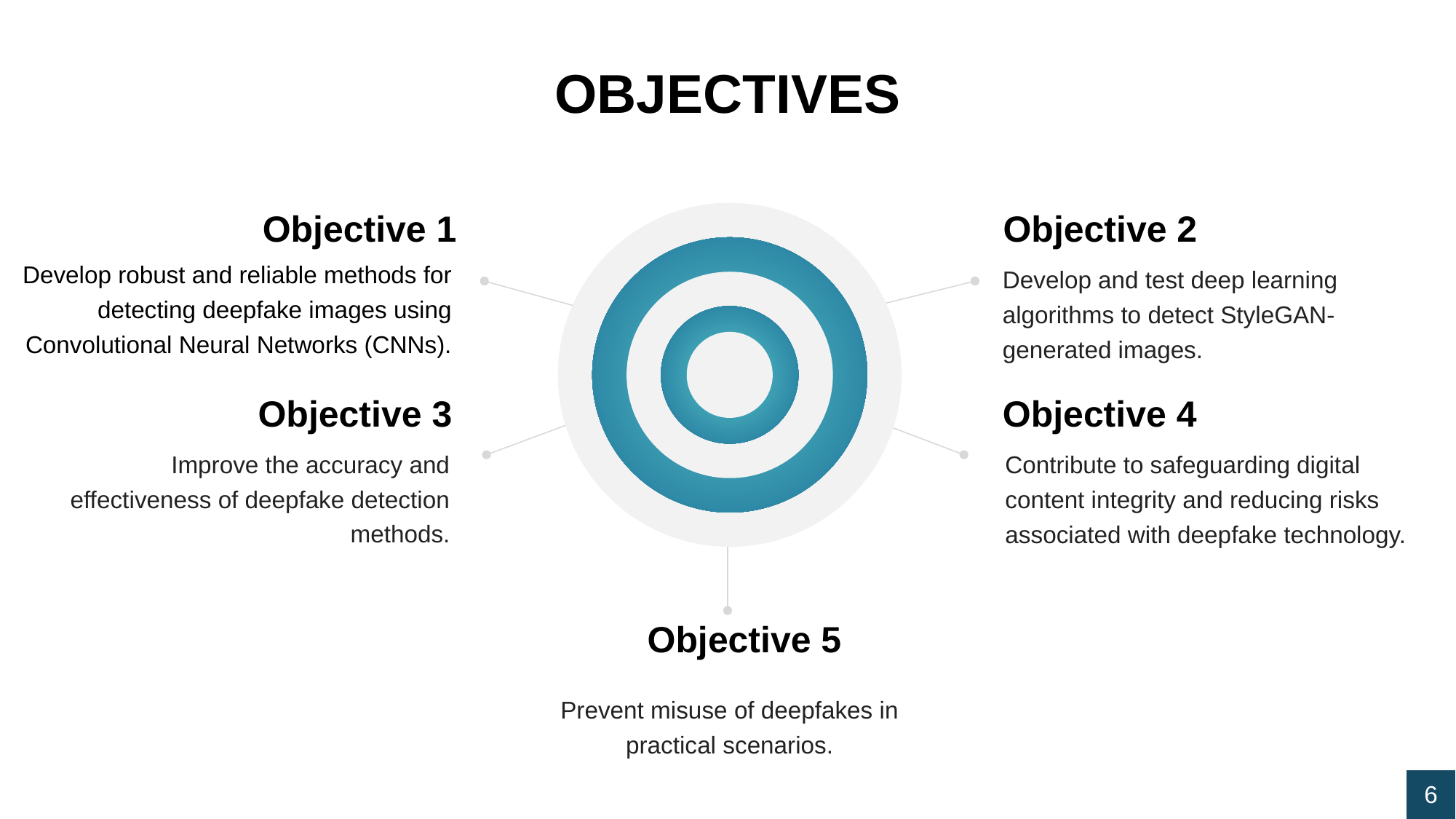

OBJECTIVES
Objective 1
Develop robust and reliable methods for detecting deepfake images using Convolutional Neural Networks (CNNs).
Objective 2
Develop and test deep learning algorithms to detect StyleGAN-generated images.

Objective 3
Improve the accuracy and effectiveness of deepfake detection methods.
Objective 4
Contribute to safeguarding digital content integrity and reducing risks associated with deepfake technology.
Objective 5
Prevent misuse of deepfakes in practical scenarios.
6